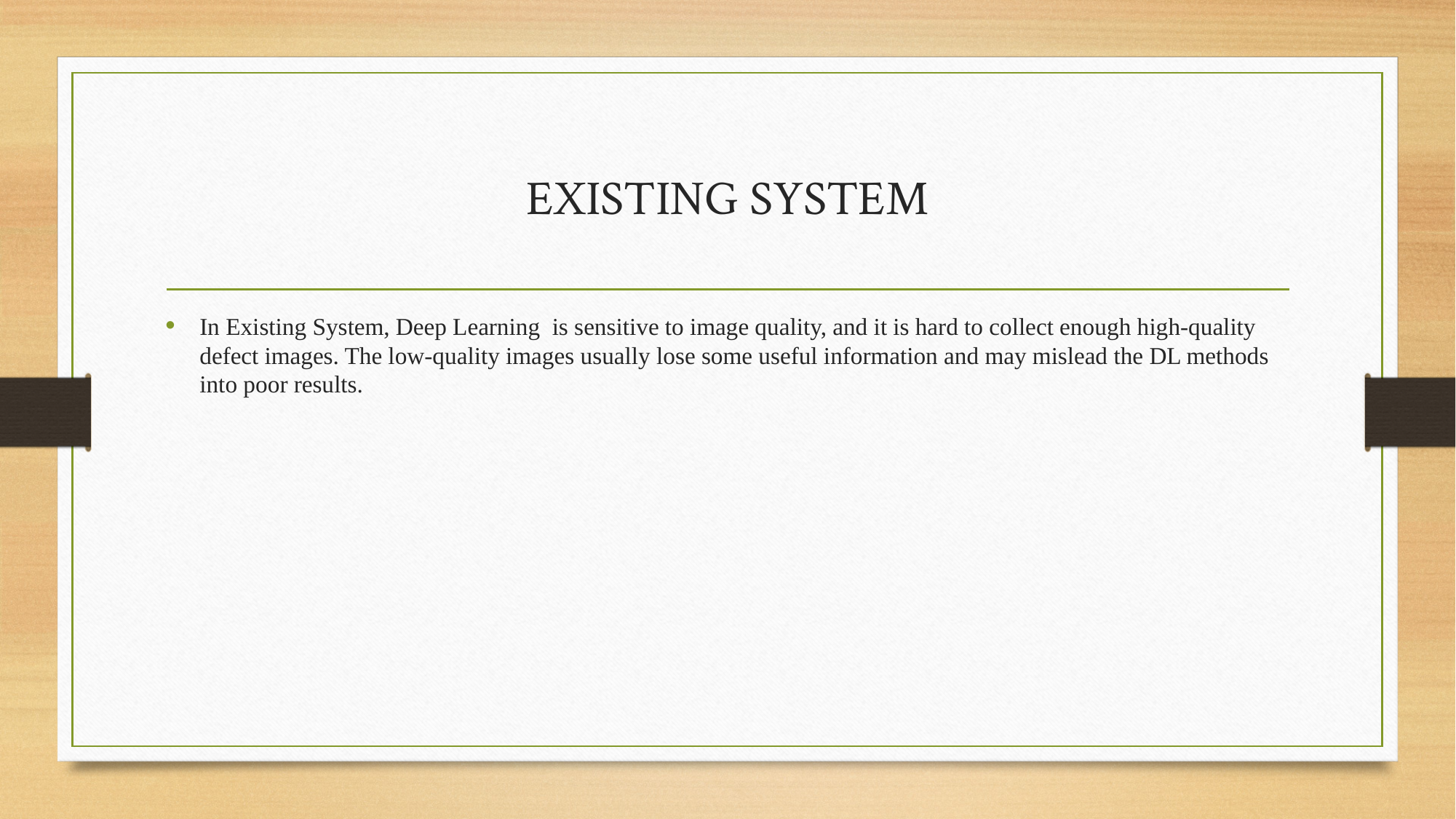

# EXISTING SYSTEM
In Existing System, Deep Learning  is sensitive to image quality, and it is hard to collect enough high-quality defect images. The low-quality images usually lose some useful information and may mislead the DL methods into poor results.